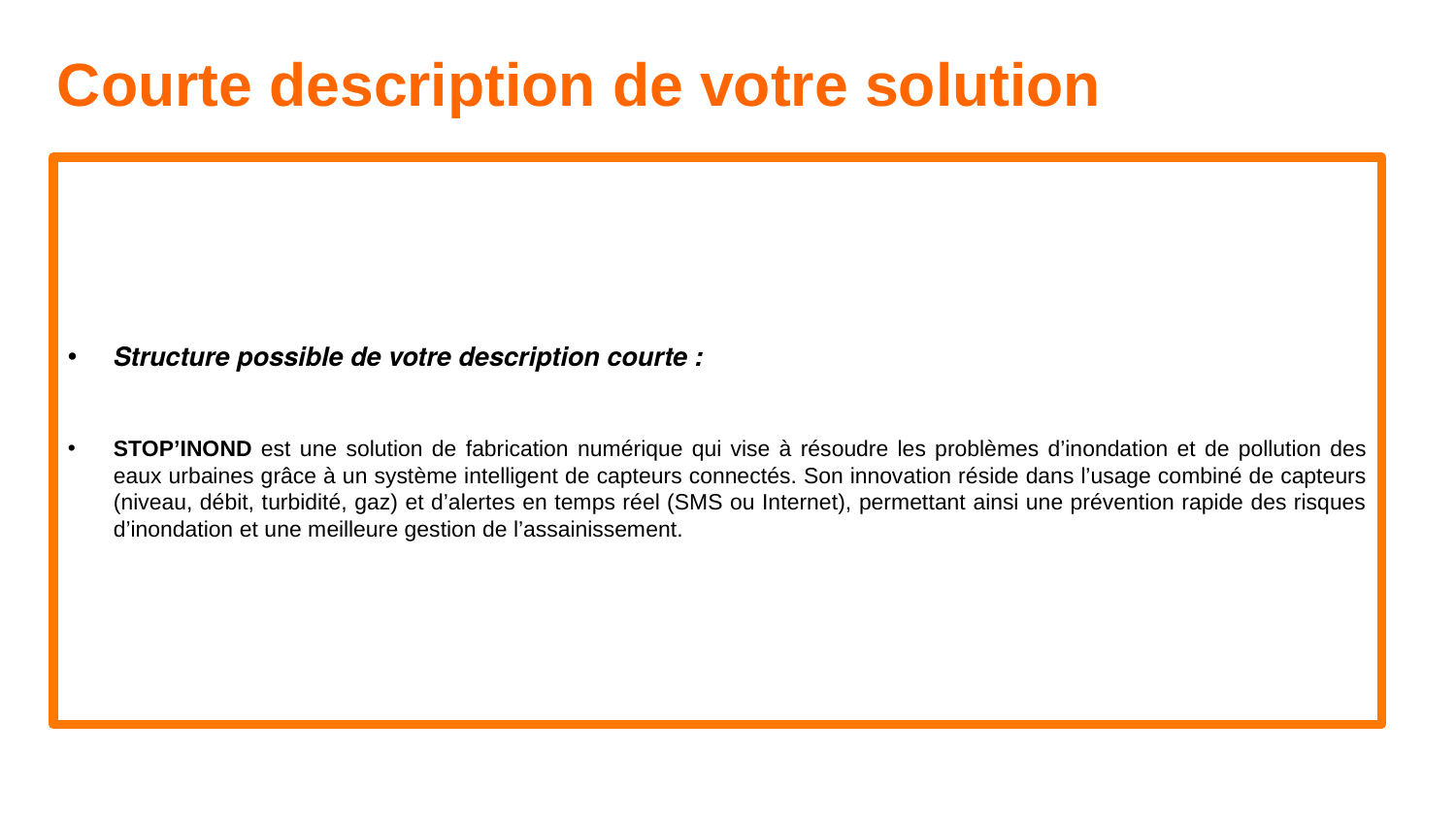

Courte description de votre solution
Structure possible de votre description courte :

STOP’INOND est une solution de fabrication numérique qui vise à résoudre les problèmes d’inondation et de pollution des eaux urbaines grâce à un système intelligent de capteurs connectés. Son innovation réside dans l’usage combiné de capteurs (niveau, débit, turbidité, gaz) et d’alertes en temps réel (SMS ou Internet), permettant ainsi une prévention rapide des risques d’inondation et une meilleure gestion de l’assainissement.